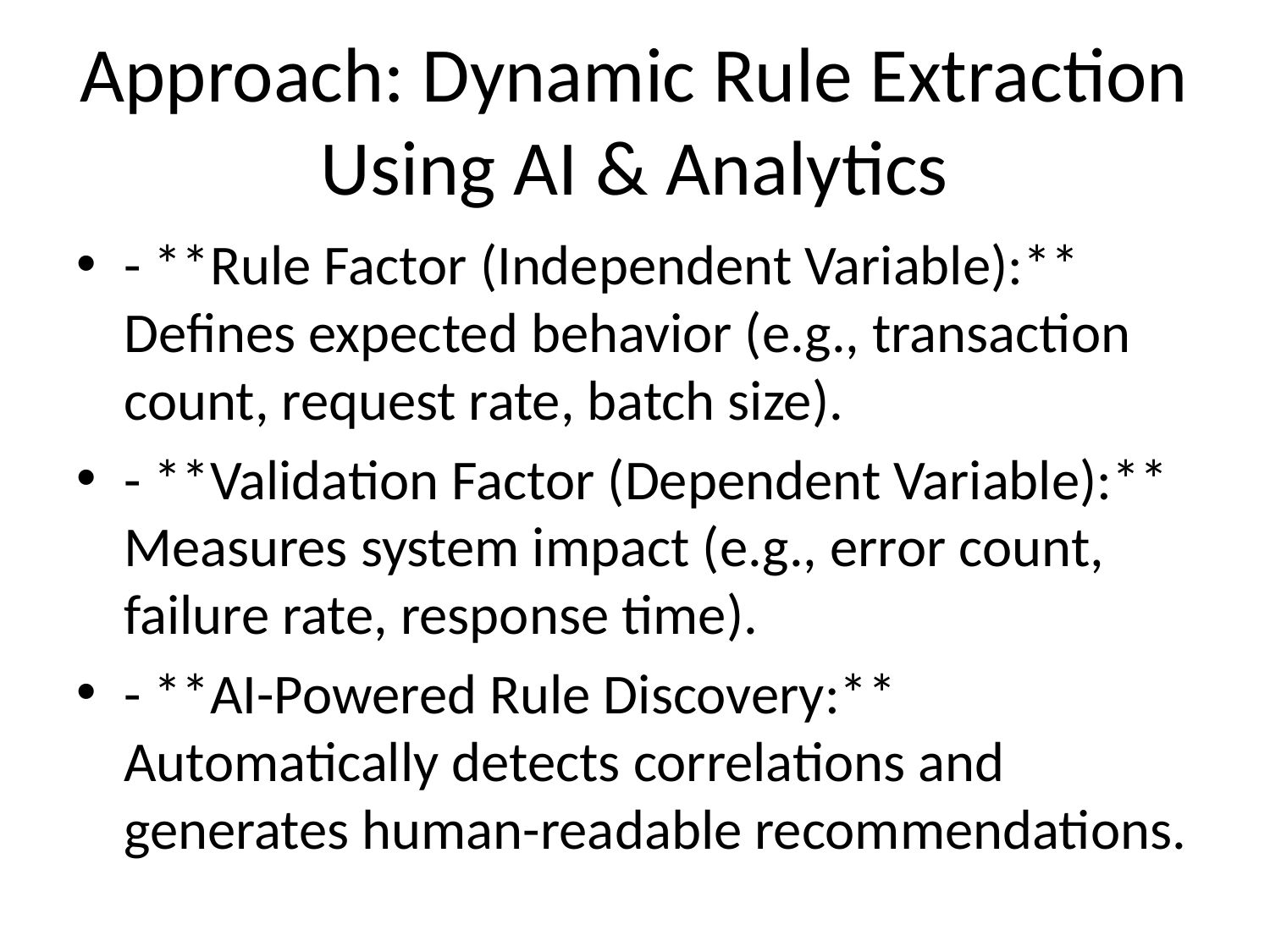

# Approach: Dynamic Rule Extraction Using AI & Analytics
- **Rule Factor (Independent Variable):** Defines expected behavior (e.g., transaction count, request rate, batch size).
- **Validation Factor (Dependent Variable):** Measures system impact (e.g., error count, failure rate, response time).
- **AI-Powered Rule Discovery:** Automatically detects correlations and generates human-readable recommendations.